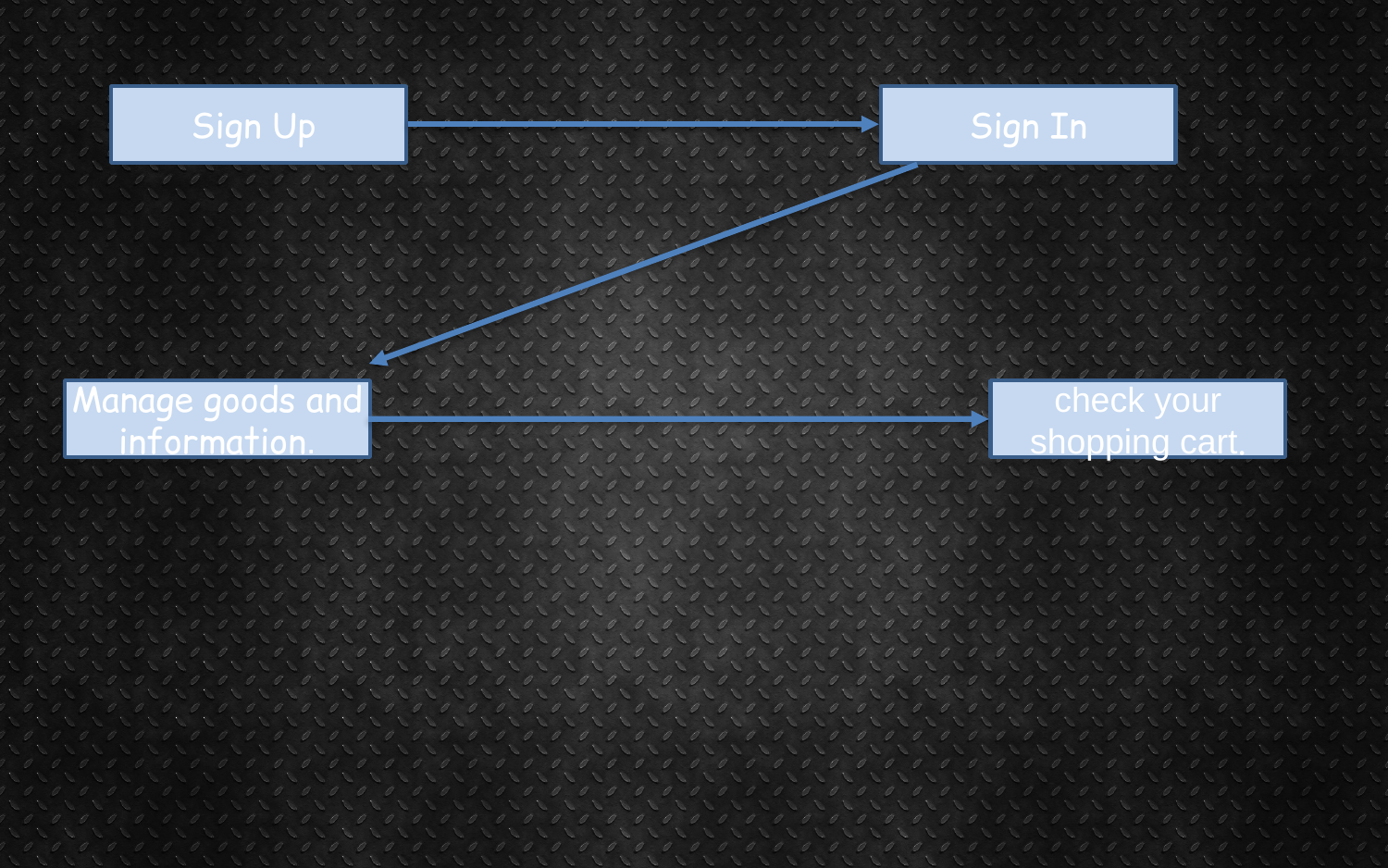

Sign Up

Sign In

Manage goods and information.

check your shopping cart.